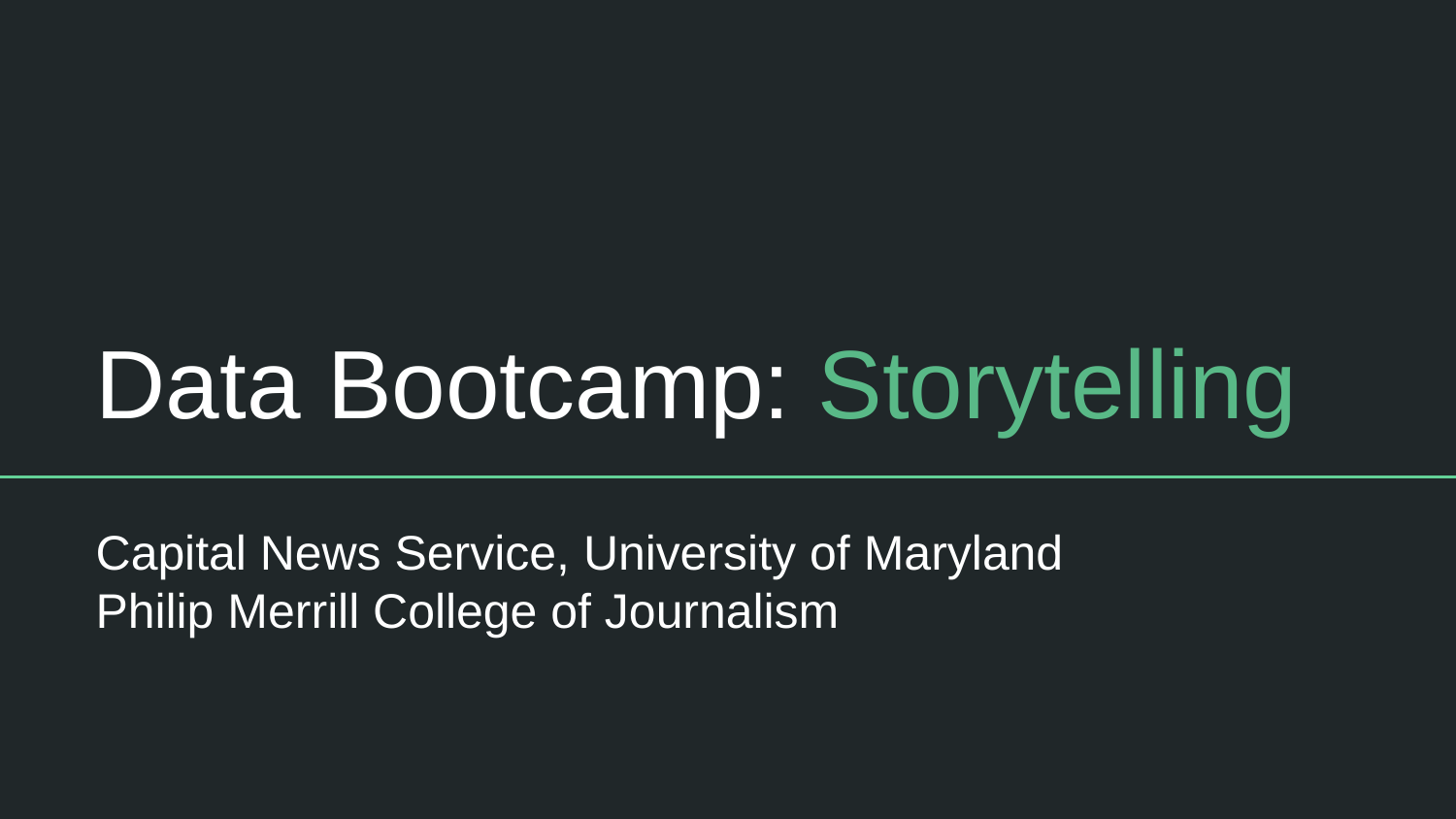

# Data Bootcamp: Storytelling
Capital News Service, University of Maryland
Philip Merrill College of Journalism